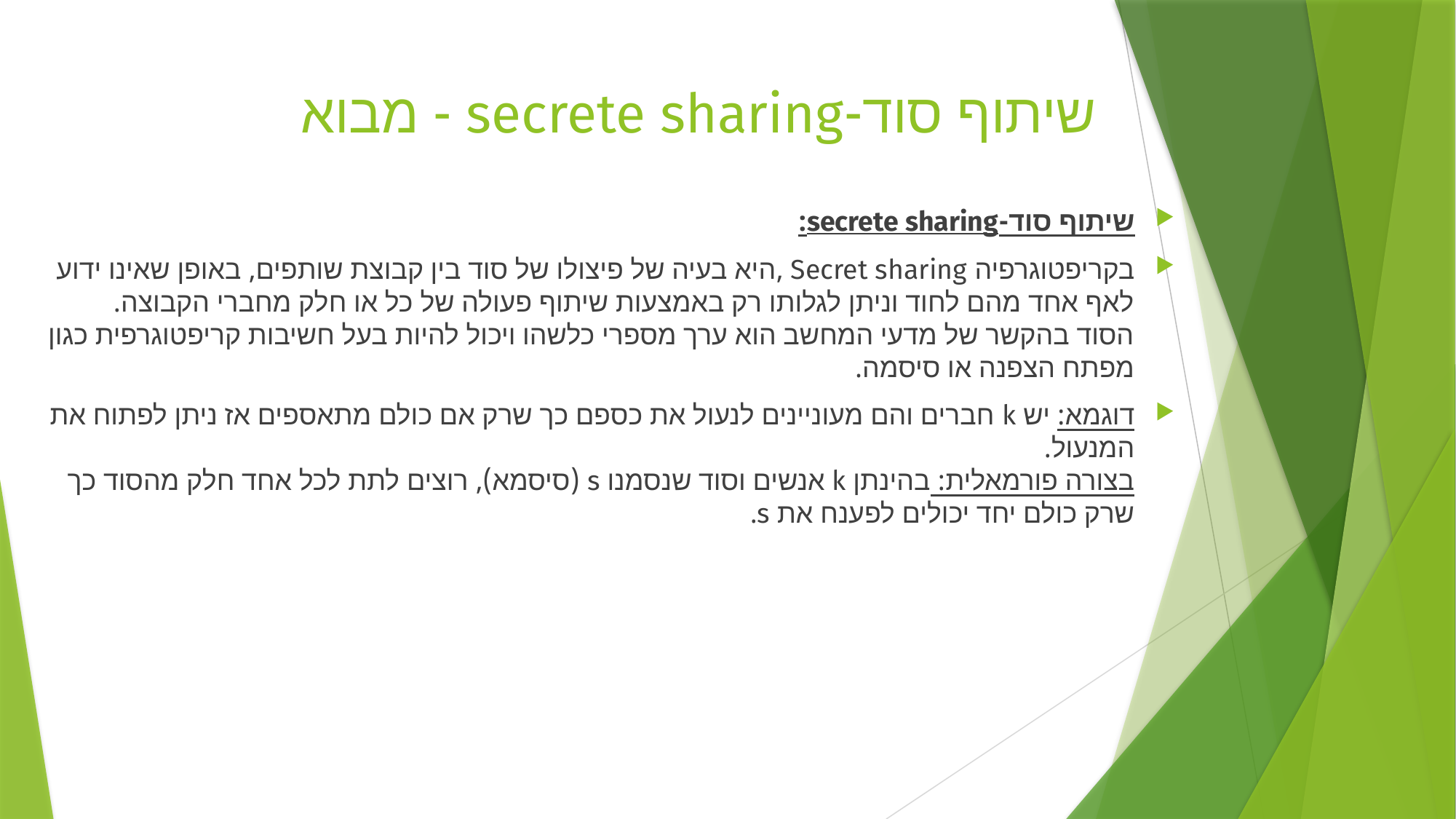

# שיתוף סוד-secrete sharing - מבוא

שיתוף סוד-secrete sharing:
בקריפטוגרפיה Secret sharing ,היא בעיה של פיצולו של סוד בין קבוצת שותפים, באופן שאינו ידוע לאף אחד מהם לחוד וניתן לגלותו רק באמצעות שיתוף פעולה של כל או חלק מחברי הקבוצה.
הסוד בהקשר של מדעי המחשב הוא ערך מספרי כלשהו ויכול להיות בעל חשיבות קריפטוגרפית כגון מפתח הצפנה או סיסמה.
דוגמא: יש k חברים והם מעוניינים לנעול את כספם כך שרק אם כולם מתאספים אז ניתן לפתוח את המנעול.
בצורה פורמאלית: בהינתן k אנשים וסוד שנסמנו s (סיסמא), רוצים לתת לכל אחד חלק מהסוד כך שרק כולם יחד יכולים לפענח את s.